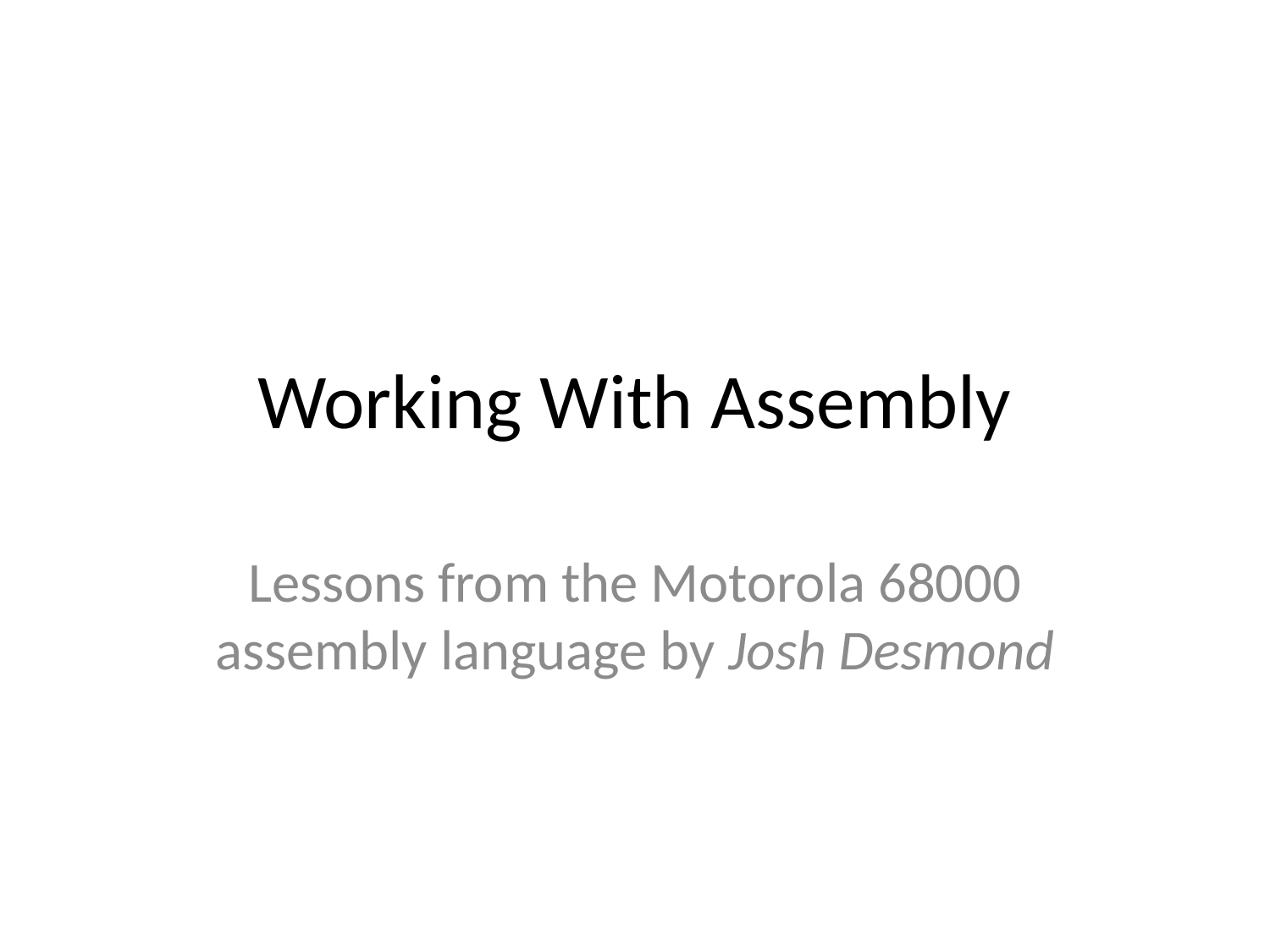

# Working With Assembly
Lessons from the Motorola 68000 assembly language by Josh Desmond